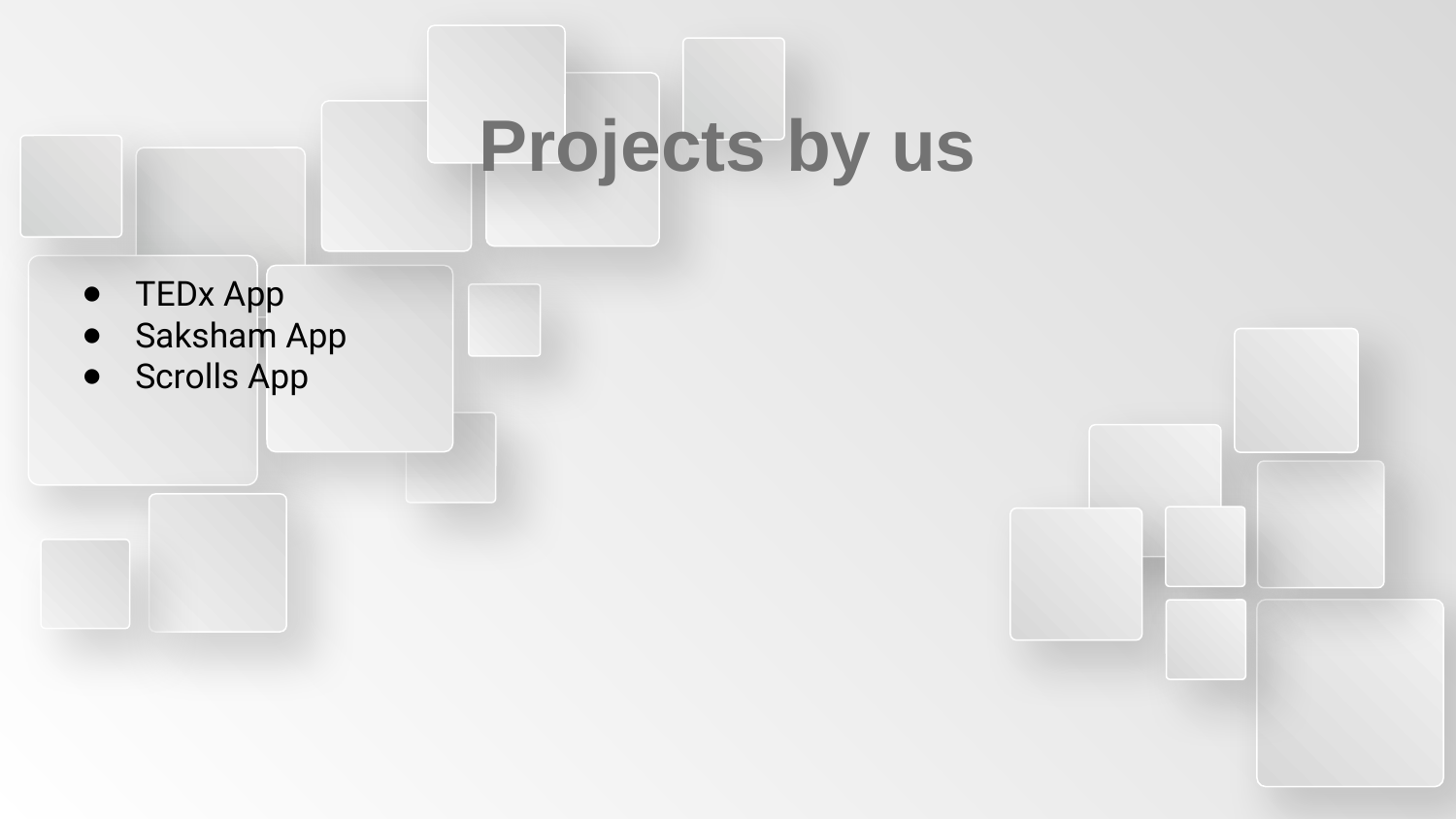

# Projects by us
TEDx App
Saksham App
Scrolls App